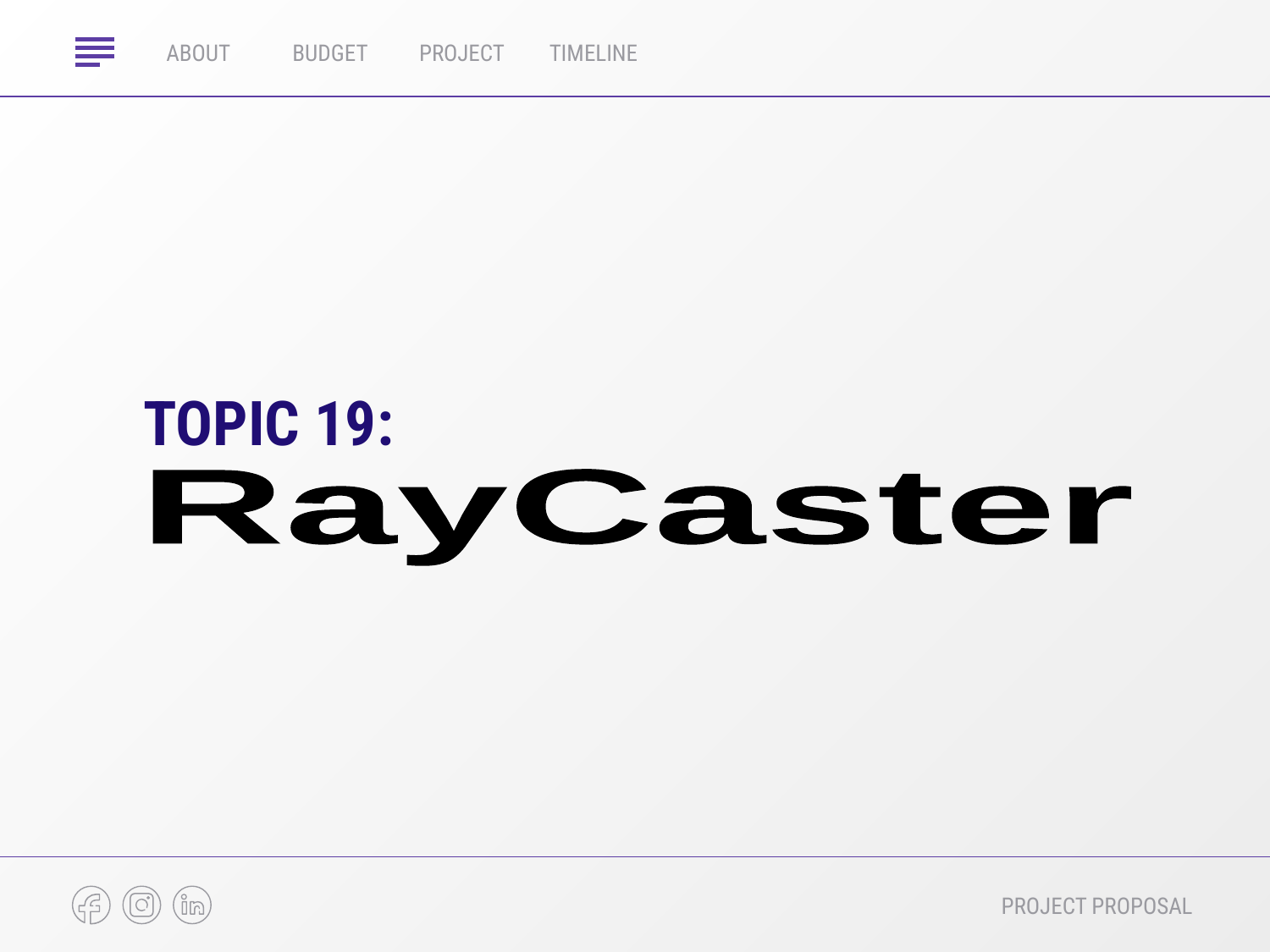

ABOUT
BUDGET
PROJECT
TIMELINE
# TOPIC 19:
RayCaster
PROJECT PROPOSAL